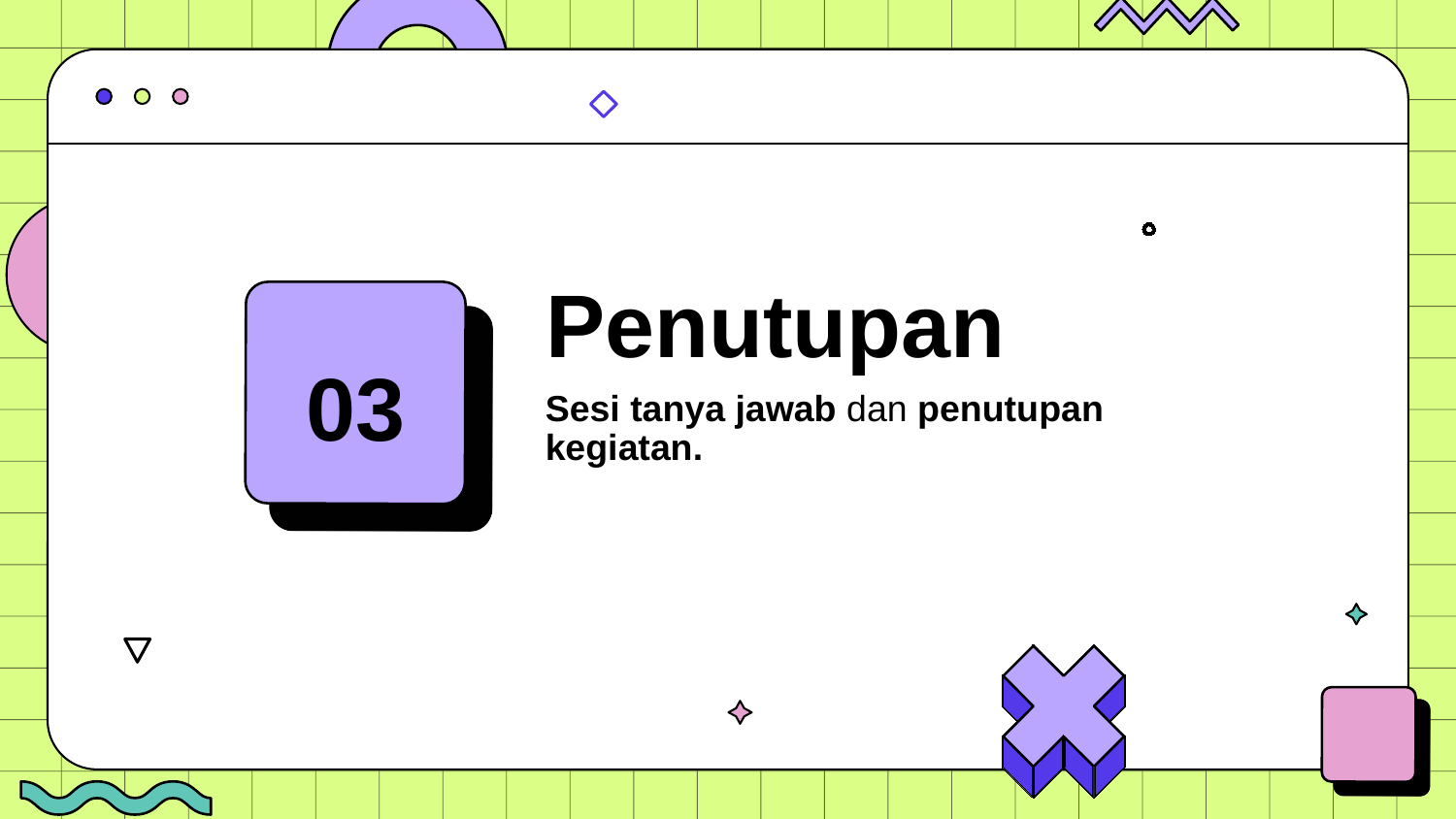

# Penutupan

03
Sesi tanya jawab dan penutupan kegiatan.